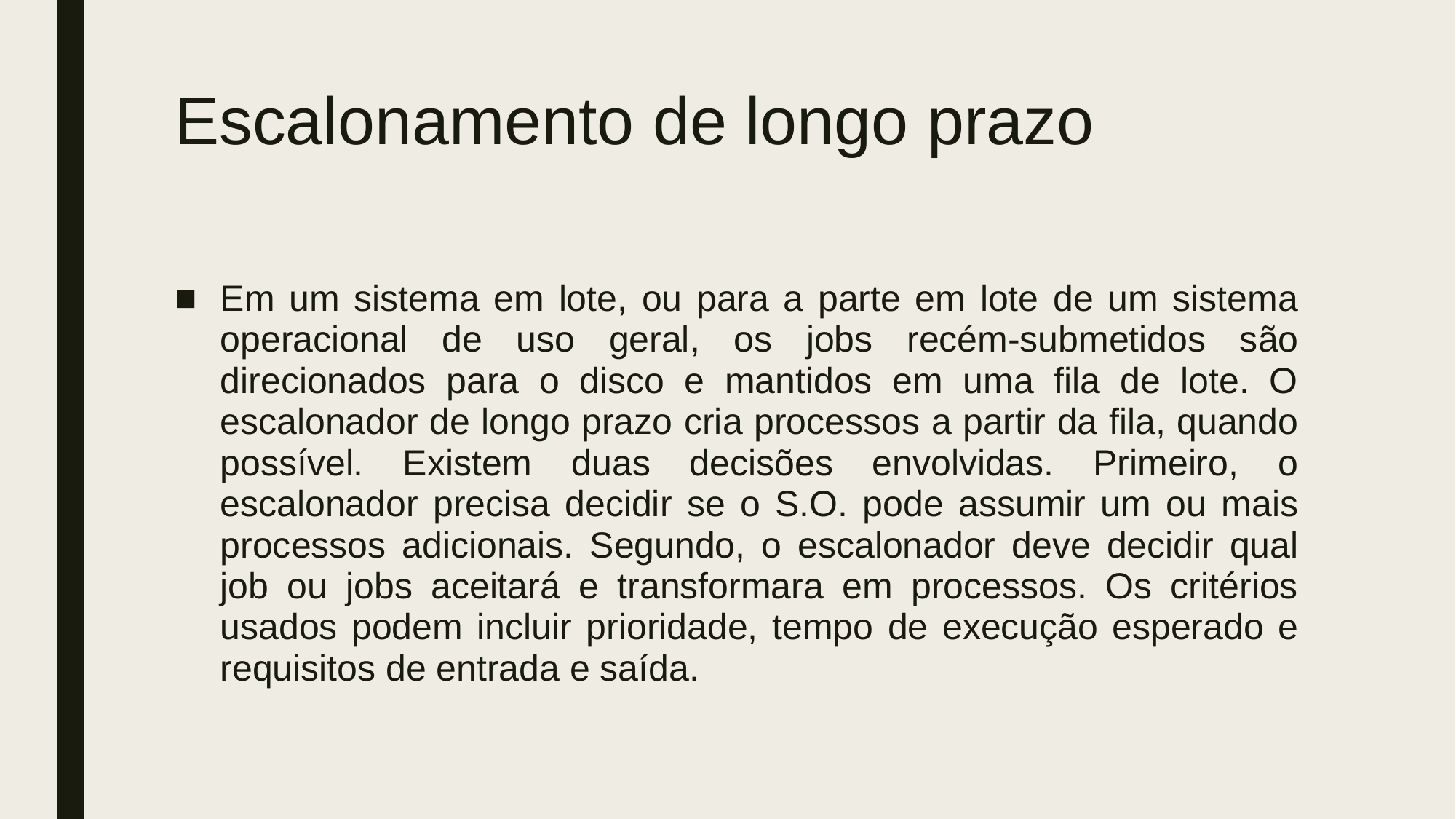

# Escalonamento de longo prazo
Em um sistema em lote, ou para a parte em lote de um sistema operacional de uso geral, os jobs recém-submetidos são direcionados para o disco e mantidos em uma fila de lote. O escalonador de longo prazo cria processos a partir da fila, quando possível. Existem duas decisões envolvidas. Primeiro, o escalonador precisa decidir se o S.O. pode assumir um ou mais processos adicionais. Segundo, o escalonador deve decidir qual job ou jobs aceitará e transformara em processos. Os critérios usados podem incluir prioridade, tempo de execução esperado e requisitos de entrada e saída.